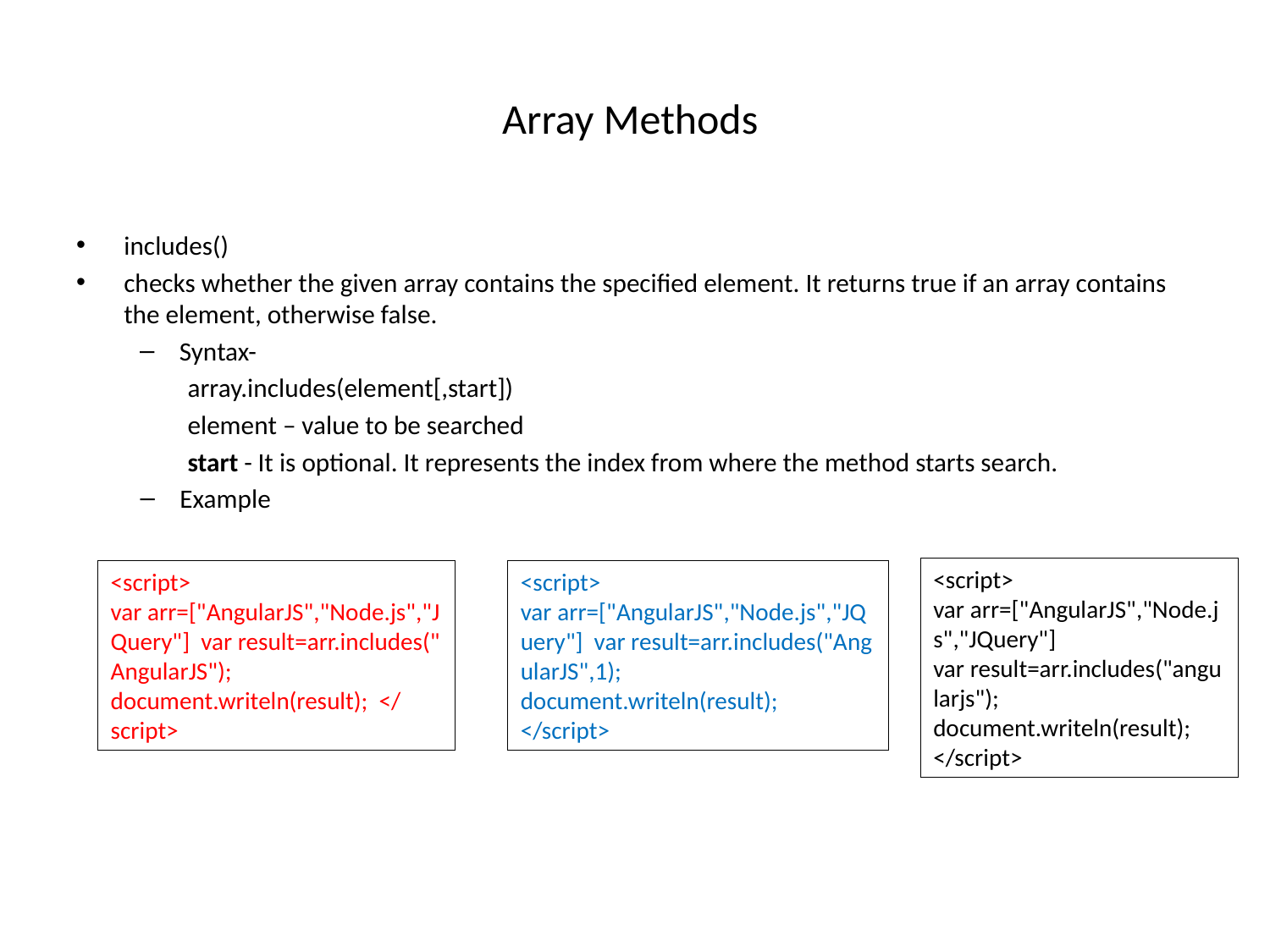

# Array Methods
includes()
checks whether the given array contains the specified element. It returns true if an array contains the element, otherwise false.
Syntax-
array.includes(element[,start])
element – value to be searched
start - It is optional. It represents the index from where the method starts search.
Example

<script>
var arr=["AngularJS","Node.js","JQuery"]
var result=arr.includes("angularjs");
document.writeln(result);
</script>
<script>
var arr=["AngularJS","Node.js","JQuery"]  var result=arr.includes("AngularJS",1);
document.writeln(result);
</script>
<script>
var arr=["AngularJS","Node.js","JQuery"]  var result=arr.includes("AngularJS");
document.writeln(result);  </script>